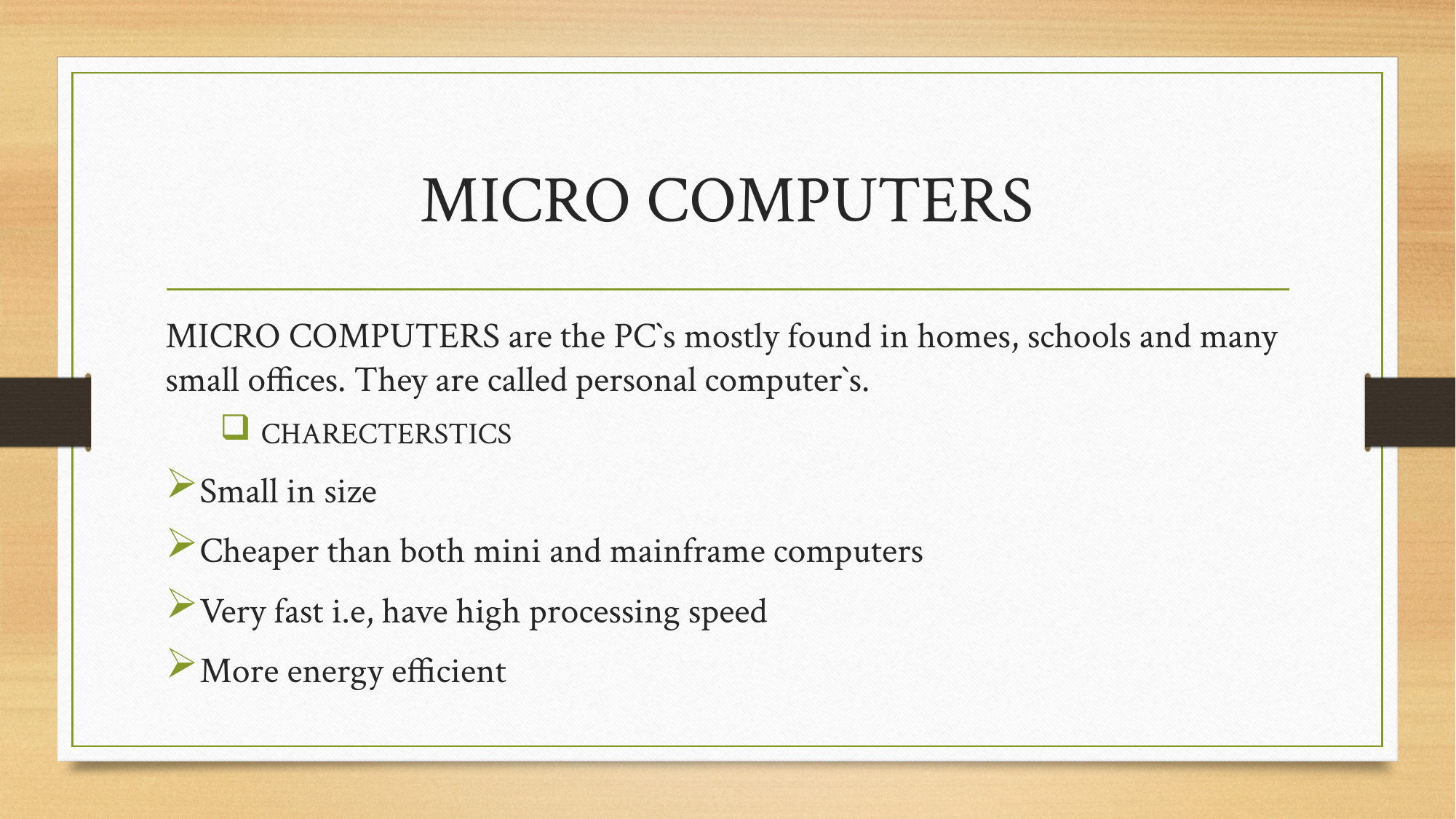

# MICRO COMPUTERS
MICRO COMPUTERS are the PC`s mostly found in homes, schools and many small offices. They are called personal computer`s.
 CHARECTERSTICS
Small in size
Cheaper than both mini and mainframe computers
Very fast i.e, have high processing speed
More energy efficient